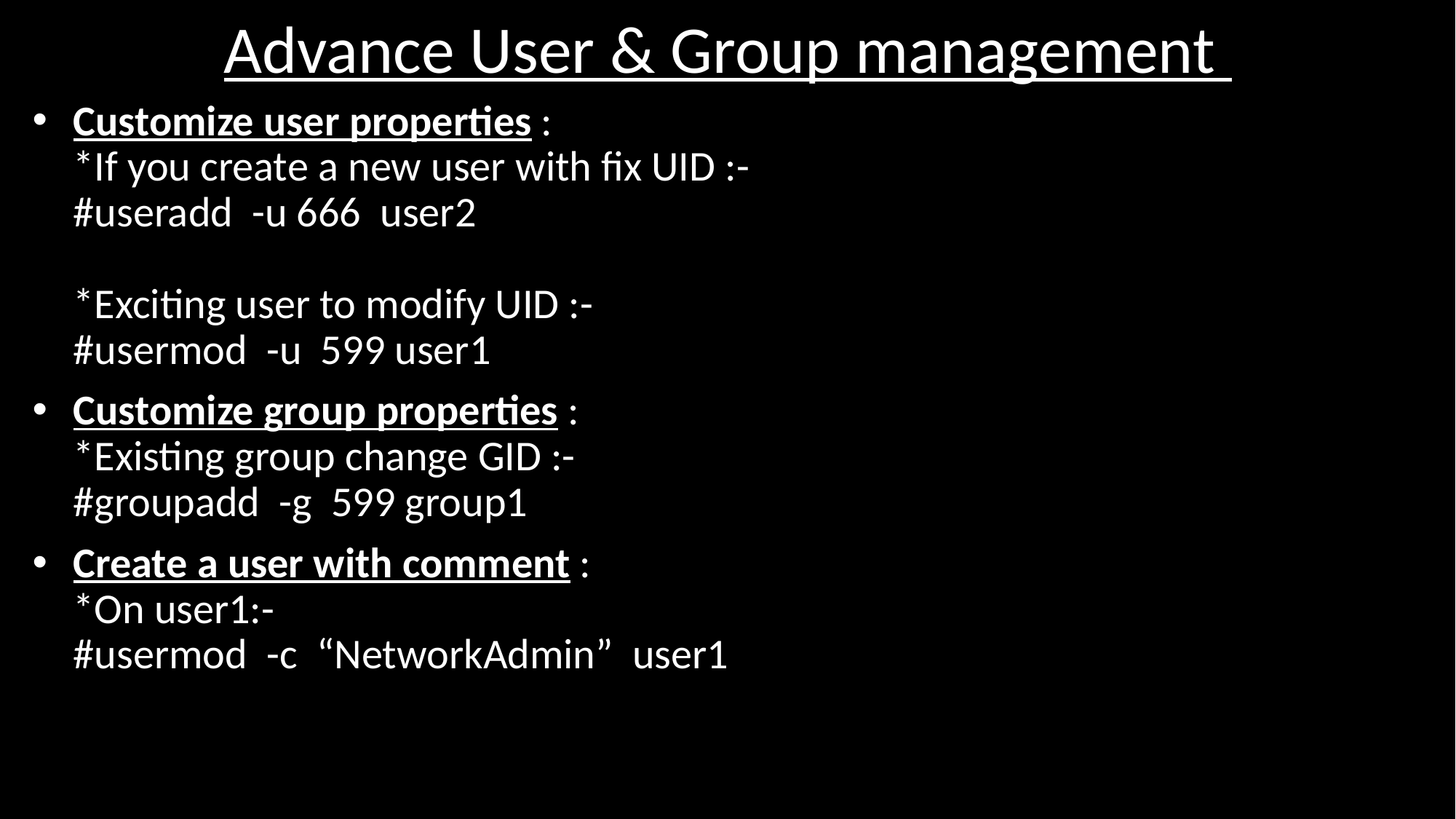

# Advance User & Group management
Customize user properties :
*If you create a new user with fix UID :-
#useradd  -u 666  user2
*Exciting user to modify UID :-
#usermod  -u  599 user1
Customize group properties :
*Existing group change GID :-
#groupadd  -g  599 group1
Create a user with comment :
*On user1:-
#usermod  -c  “NetworkAdmin”  user1